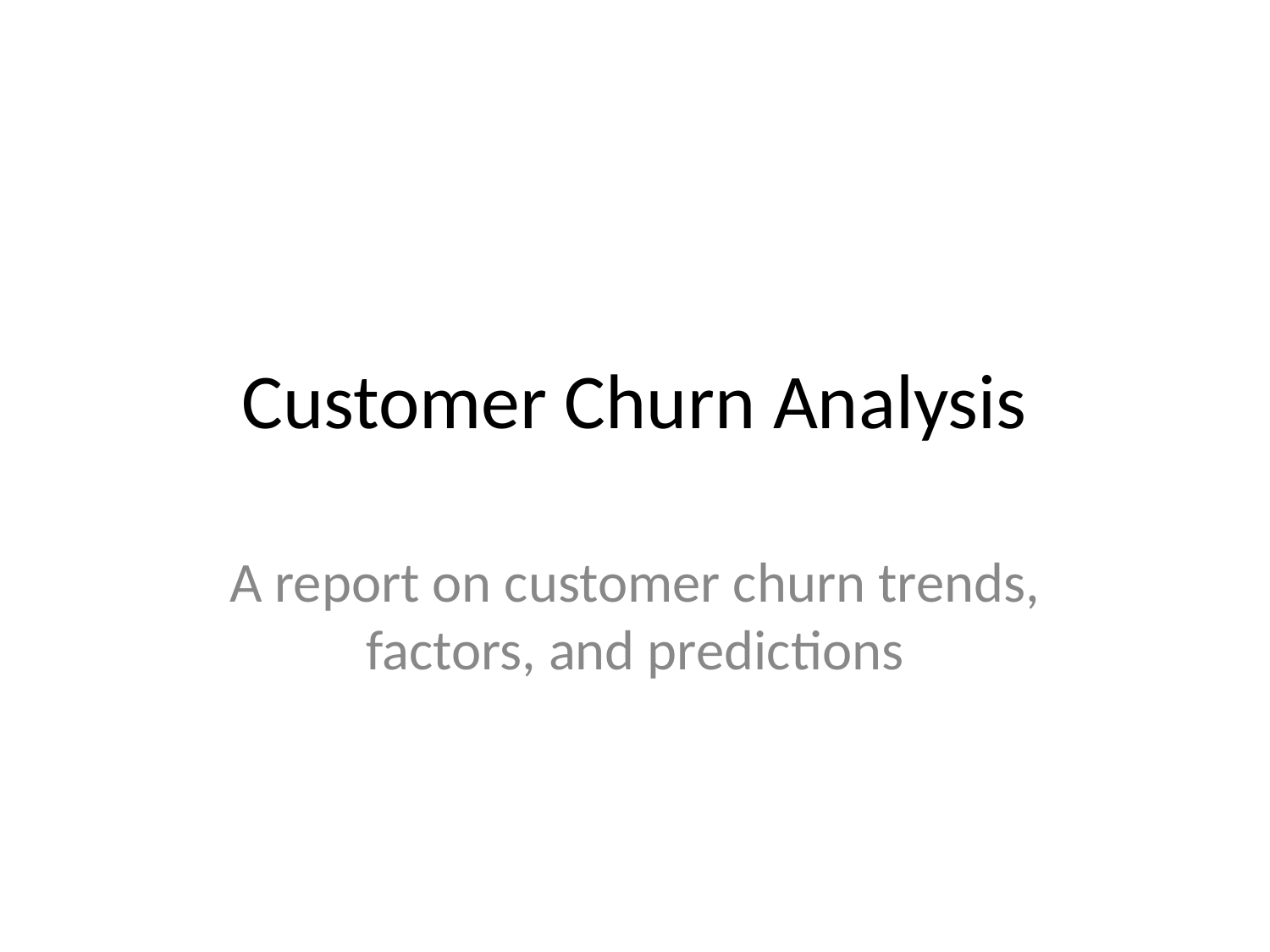

# Customer Churn Analysis
A report on customer churn trends, factors, and predictions